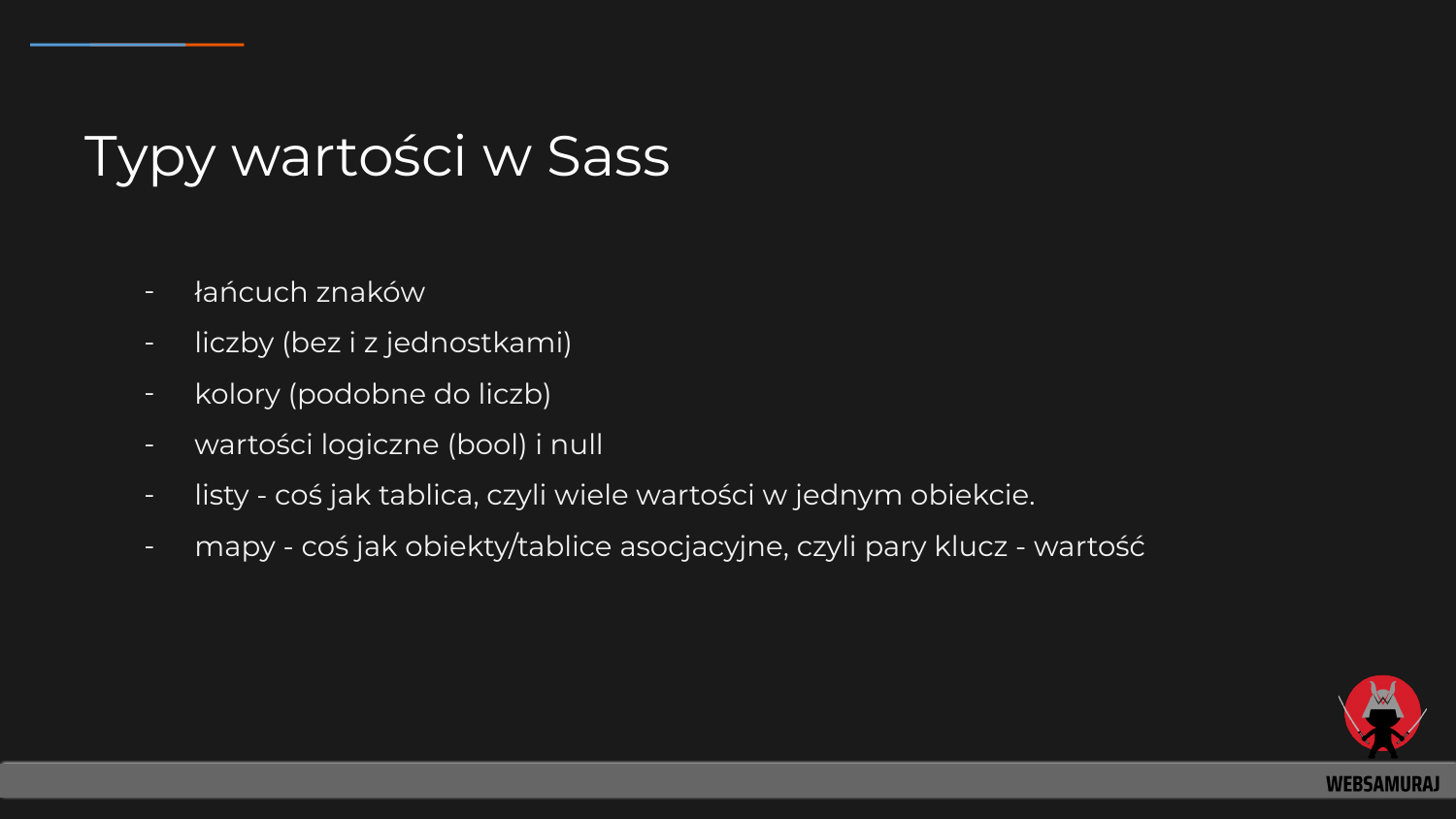

# Typy wartości w Sass
łańcuch znaków
liczby (bez i z jednostkami)
kolory (podobne do liczb)
wartości logiczne (bool) i null
listy - coś jak tablica, czyli wiele wartości w jednym obiekcie.
mapy - coś jak obiekty/tablice asocjacyjne, czyli pary klucz - wartość